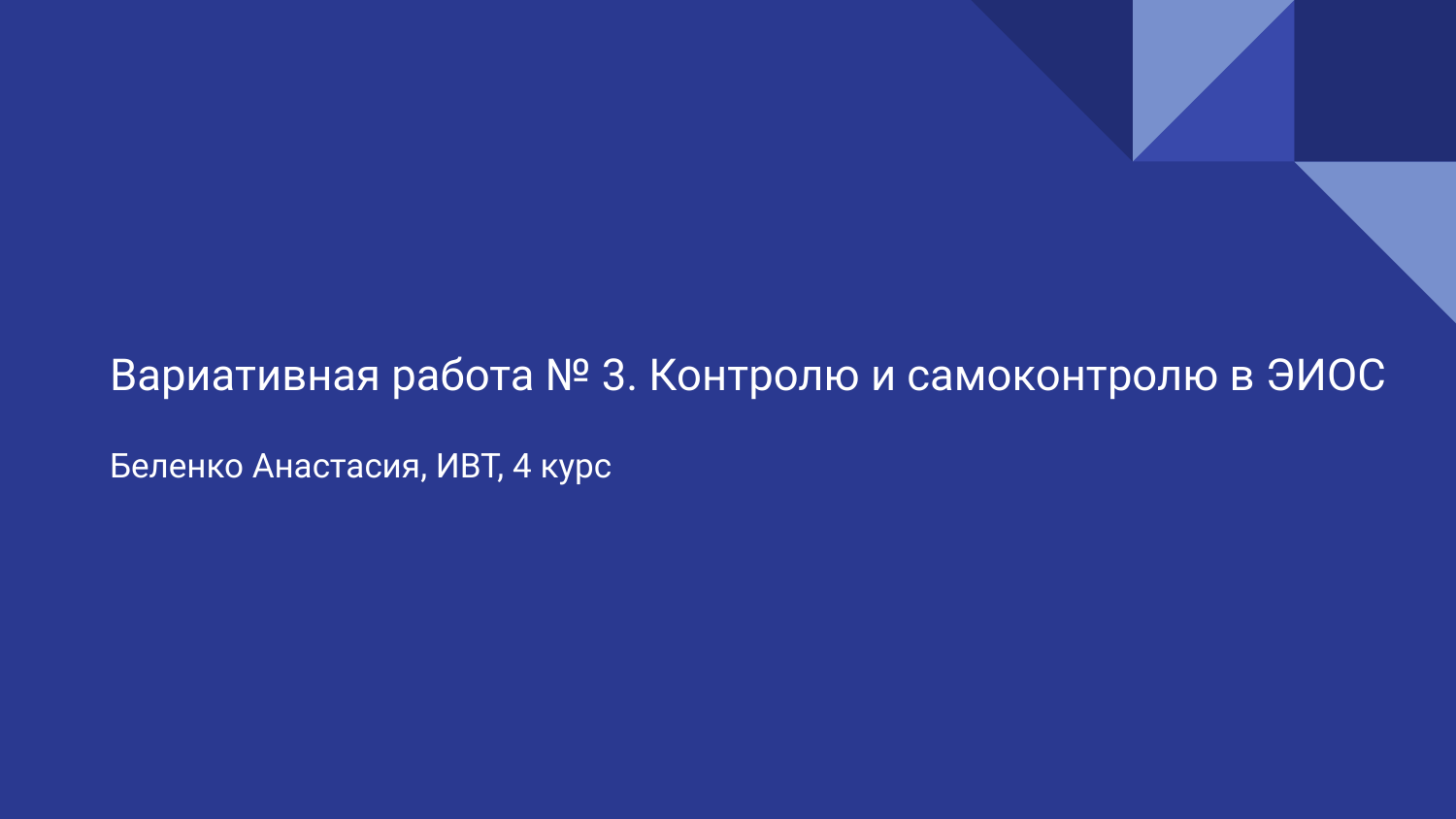

# Вариативная работа № 3. Контролю и самоконтролю в ЭИОС
Беленко Анастасия, ИВТ, 4 курс